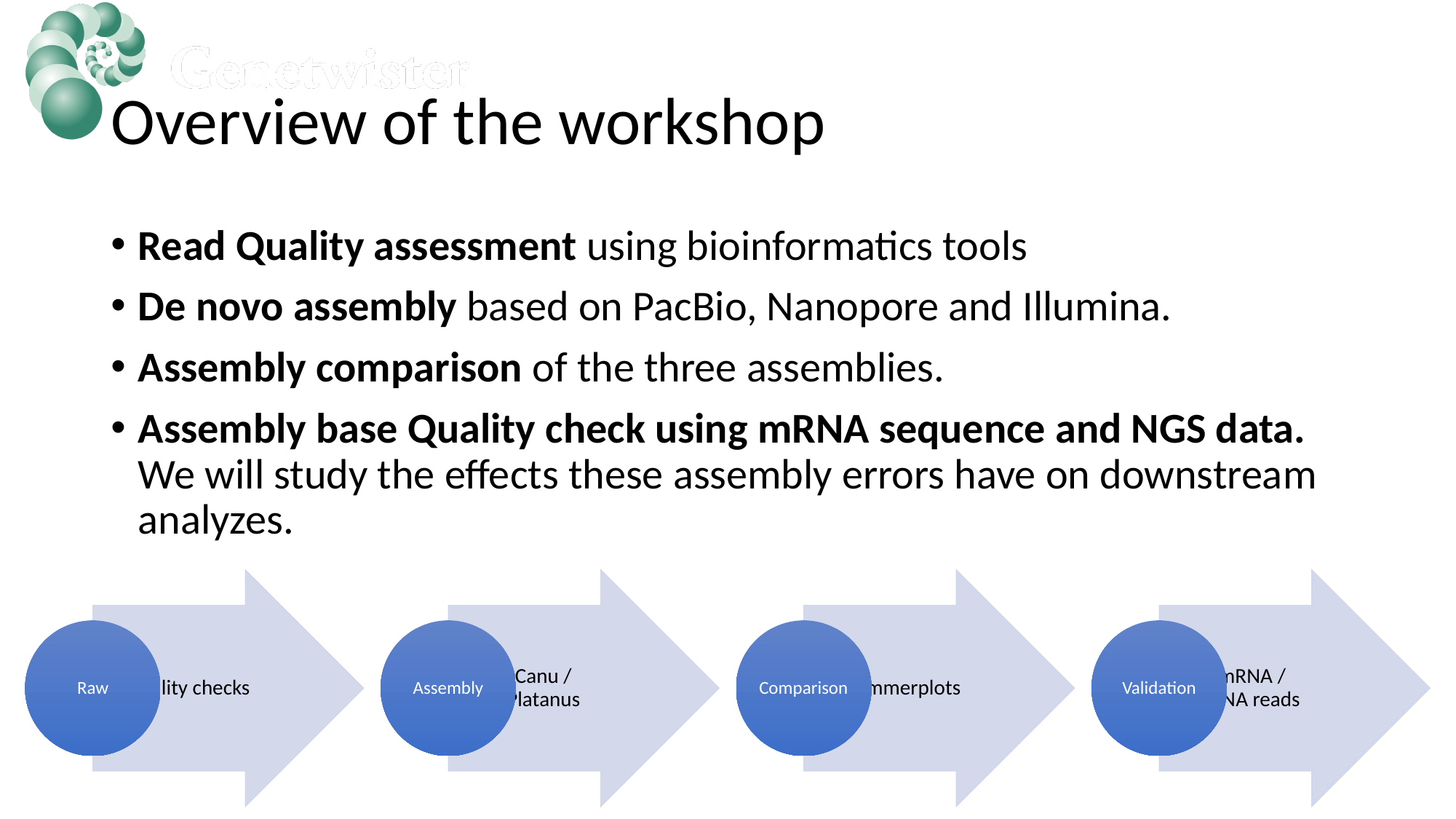

# Overview of the workshop
Read Quality assessment using bioinformatics tools
De novo assembly based on PacBio, Nanopore and Illumina.
Assembly comparison of the three assemblies.
Assembly base Quality check using mRNA sequence and NGS data.  We will study the effects these assembly errors have on downstream analyzes.

Quality checks
Raw
Canu /
Platanus
Assembly
Mummerplots
Comparison
mRNA /
DNA reads
Validation